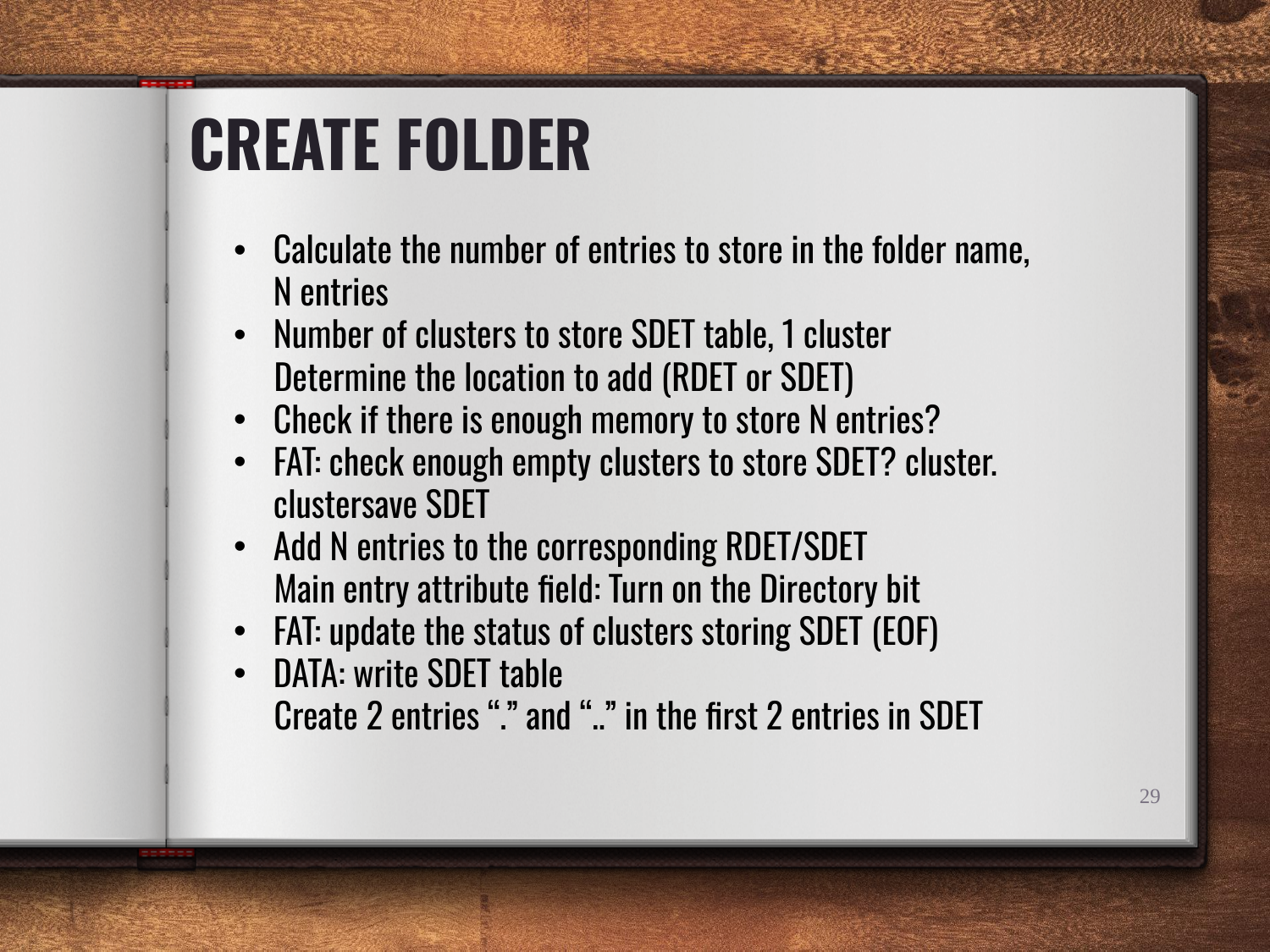

CREATE FOLDER
Calculate the number of entries to store in the folder name, N entries
Number of clusters to store SDET table, 1 cluster
     Determine the location to add (RDET or SDET)
Check if there is enough memory to store N entries?
FAT: check enough empty clusters to store SDET? cluster. clustersave SDET
Add N entries to the corresponding RDET/SDET
     Main entry attribute field: Turn on the Directory bit
FAT: update the status of clusters storing SDET (EOF)
DATA: write SDET table
     Create 2 entries “.” and “..” in the first 2 entries in SDET
29